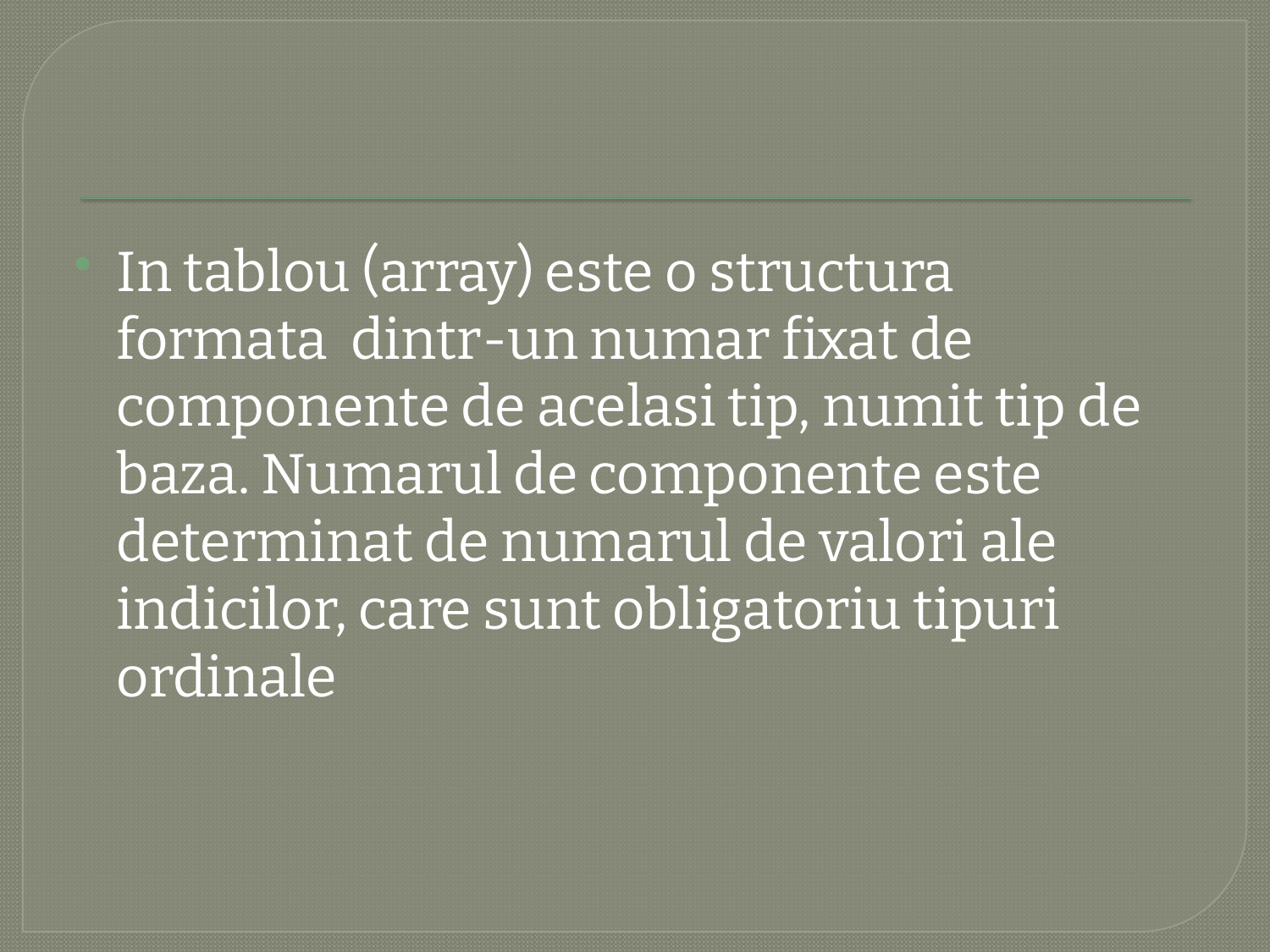

#
In tablou (array) este o structura formata  dintr-un numar fixat de componente de acelasi tip, numit tip de baza. Numarul de componente este determinat de numarul de valori ale indicilor, care sunt obligatoriu tipuri ordinale